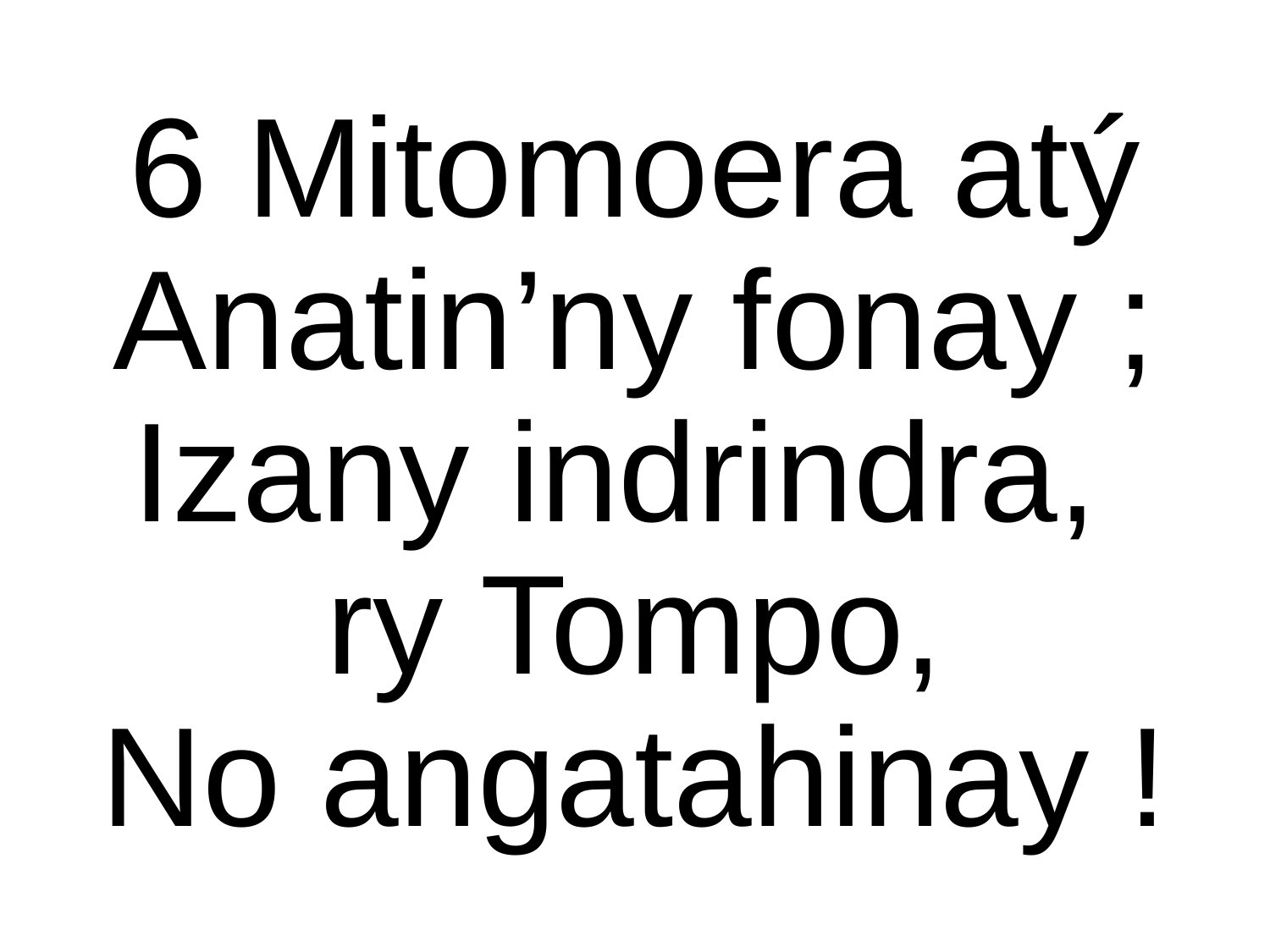

6 Mitomoera atý
Anatin’ny fonay ;
Izany indrindra,
ry Tompo,
No angatahinay !